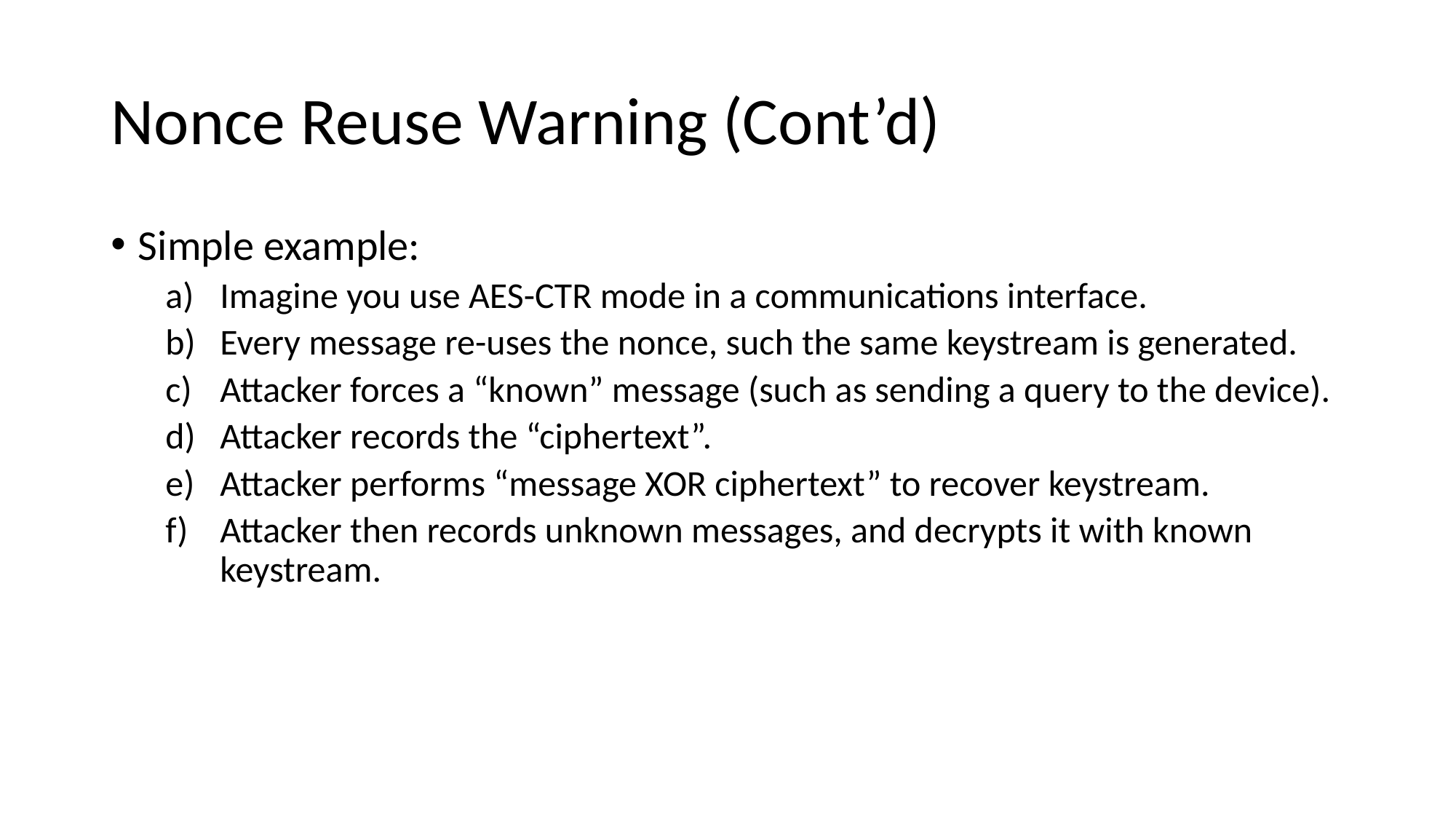

# Nonce Reuse Warning (Cont’d)
Simple example:
Imagine you use AES-CTR mode in a communications interface.
Every message re-uses the nonce, such the same keystream is generated.
Attacker forces a “known” message (such as sending a query to the device).
Attacker records the “ciphertext”.
Attacker performs “message XOR ciphertext” to recover keystream.
Attacker then records unknown messages, and decrypts it with known keystream.